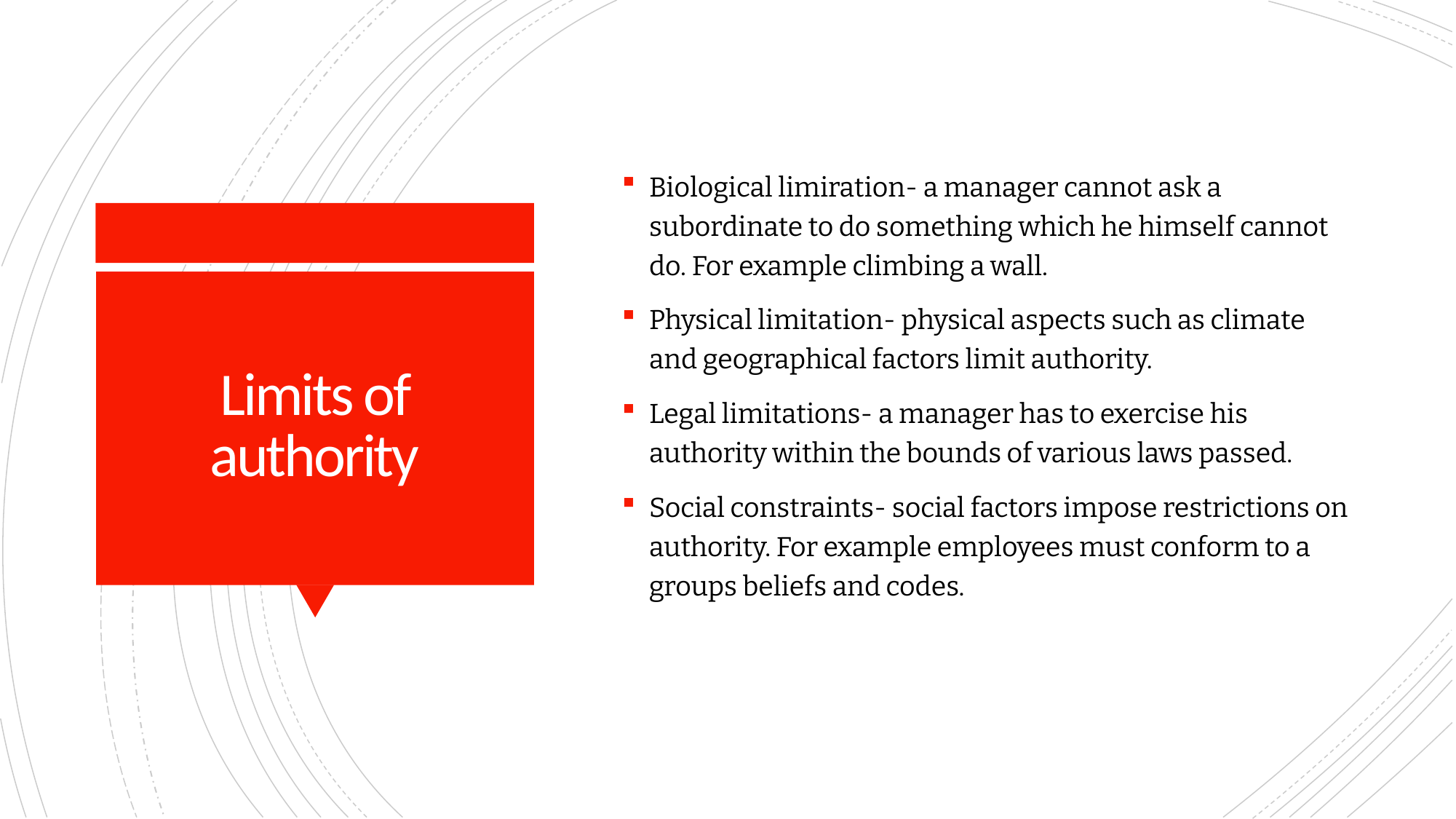

Biological limiration- a manager cannot ask a subordinate to do something which he himself cannot do. For example climbing a wall.
Physical limitation- physical aspects such as climate and geographical factors limit authority.
Legal limitations- a manager has to exercise his authority within the bounds of various laws passed.
Social constraints- social factors impose restrictions on authority. For example employees must conform to a groups beliefs and codes.

# Limits of authority